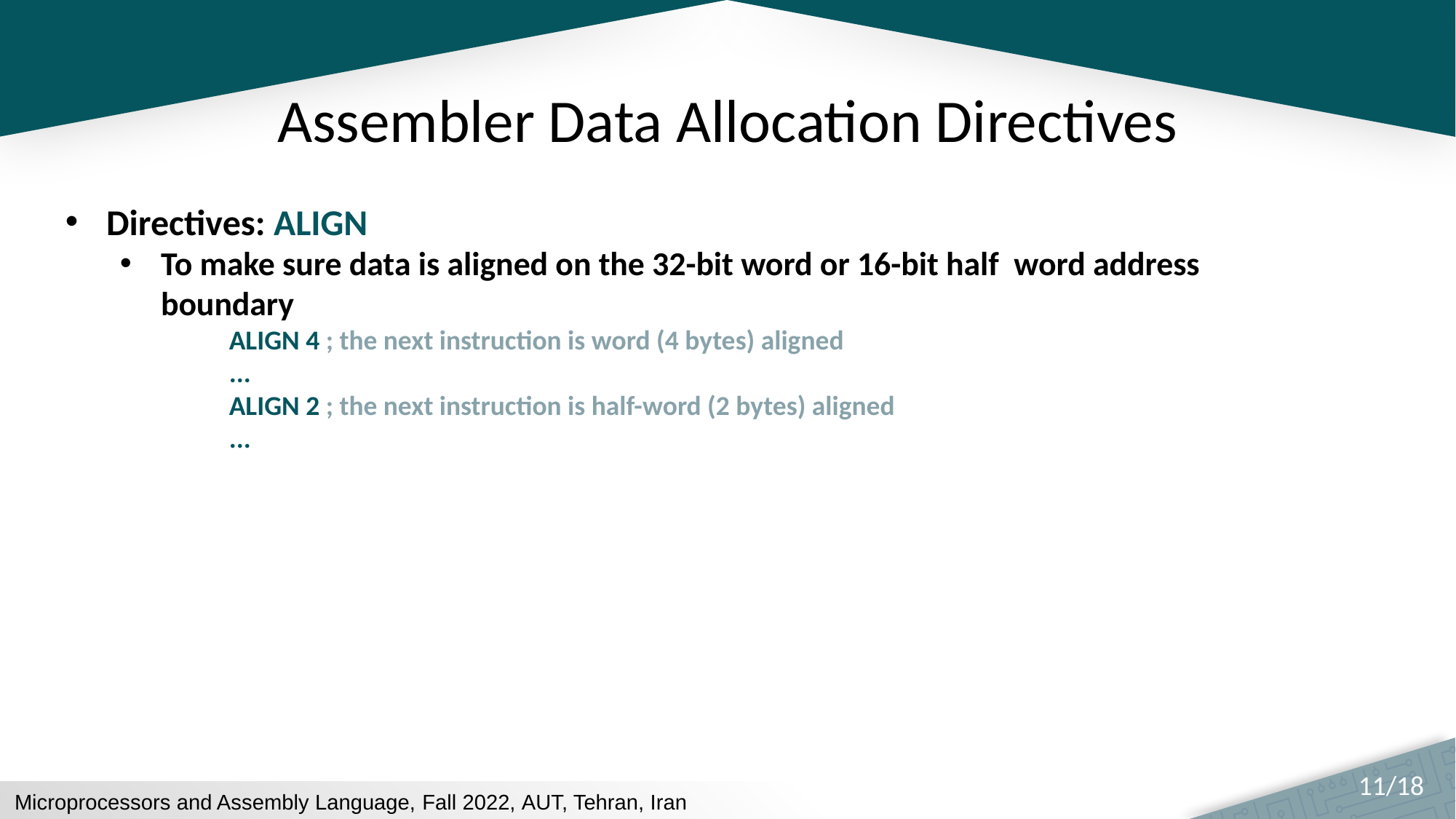

# Assembler Data Allocation Directives
Directives: ALIGN
To make sure data is aligned on the 32-bit word or 16-bit half  word address boundary
ALIGN 4 ; the next instruction is word (4 bytes) aligned
...
ALIGN 2 ; the next instruction is half-word (2 bytes) aligned
...
11/18